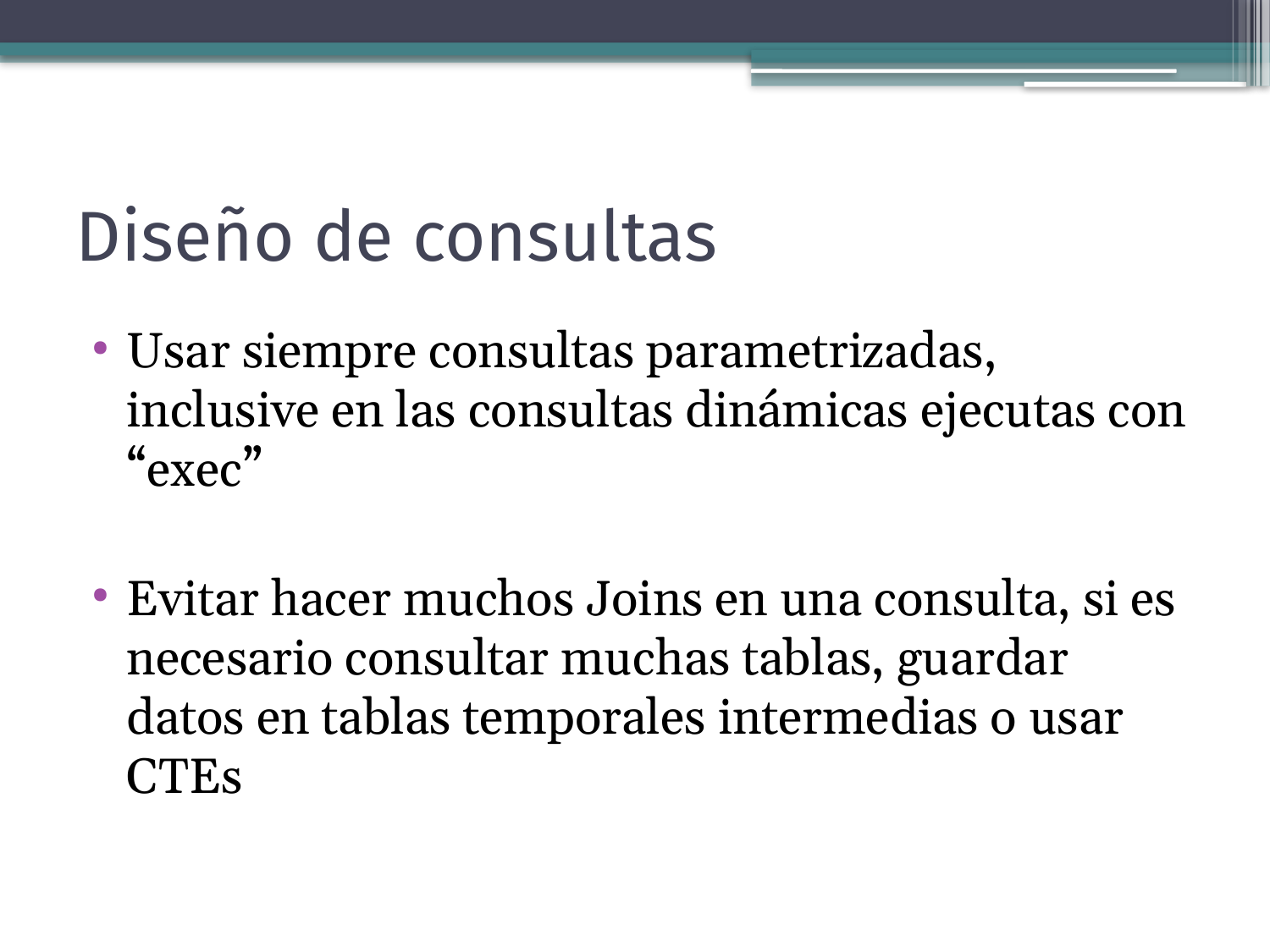

# Diseño de consultas
Usar siempre consultas parametrizadas, inclusive en las consultas dinámicas ejecutas con “exec”

Evitar hacer muchos Joins en una consulta, si es necesario consultar muchas tablas, guardar datos en tablas temporales intermedias o usar CTEs